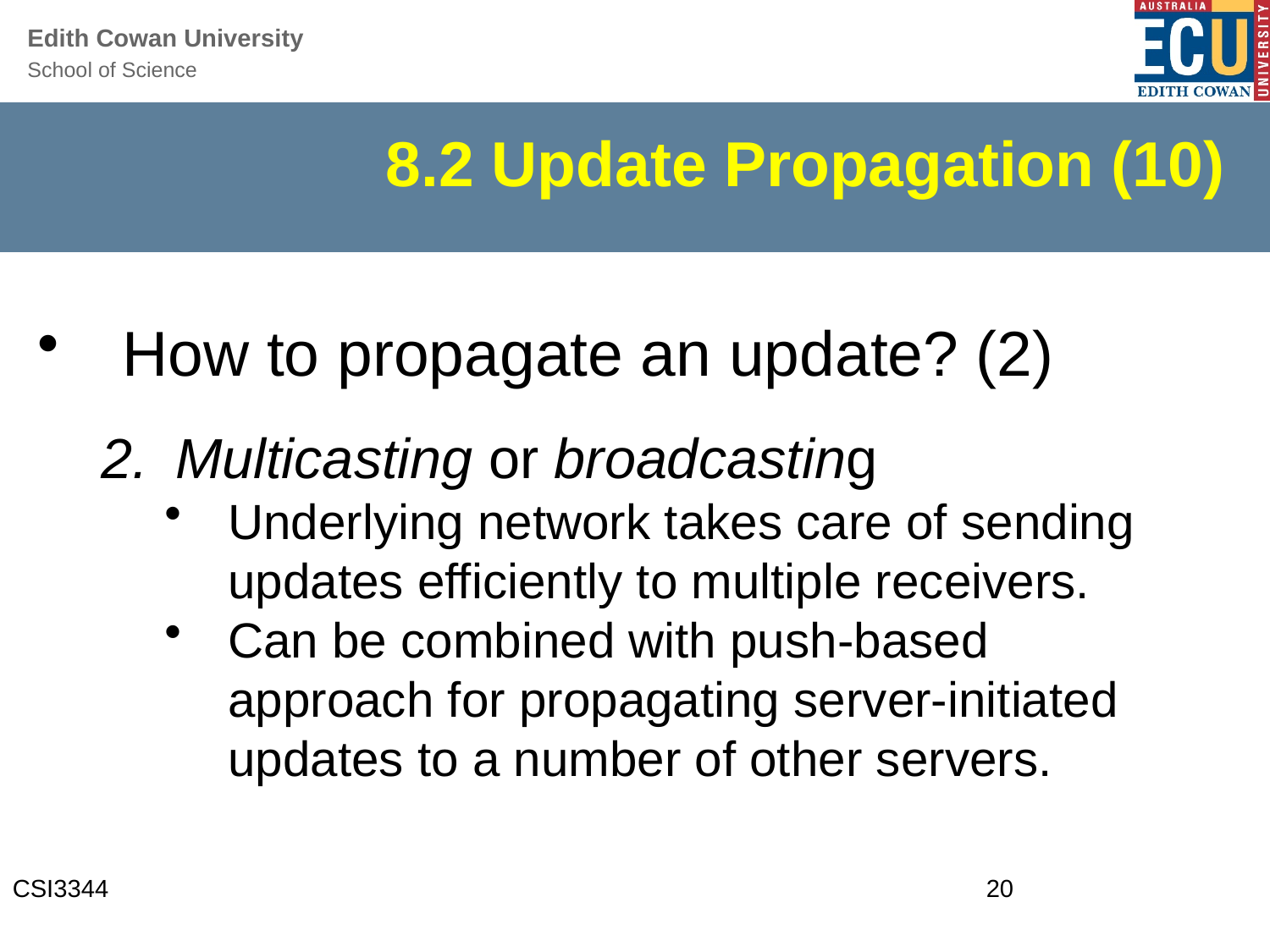

# 8.2 Update Propagation (10)
How to propagate an update? (2)

Multicasting or broadcasting
Underlying network takes care of sending updates efficiently to multiple receivers.
Can be combined with push-based approach for propagating server-initiated updates to a number of other servers.
CSI3344
20